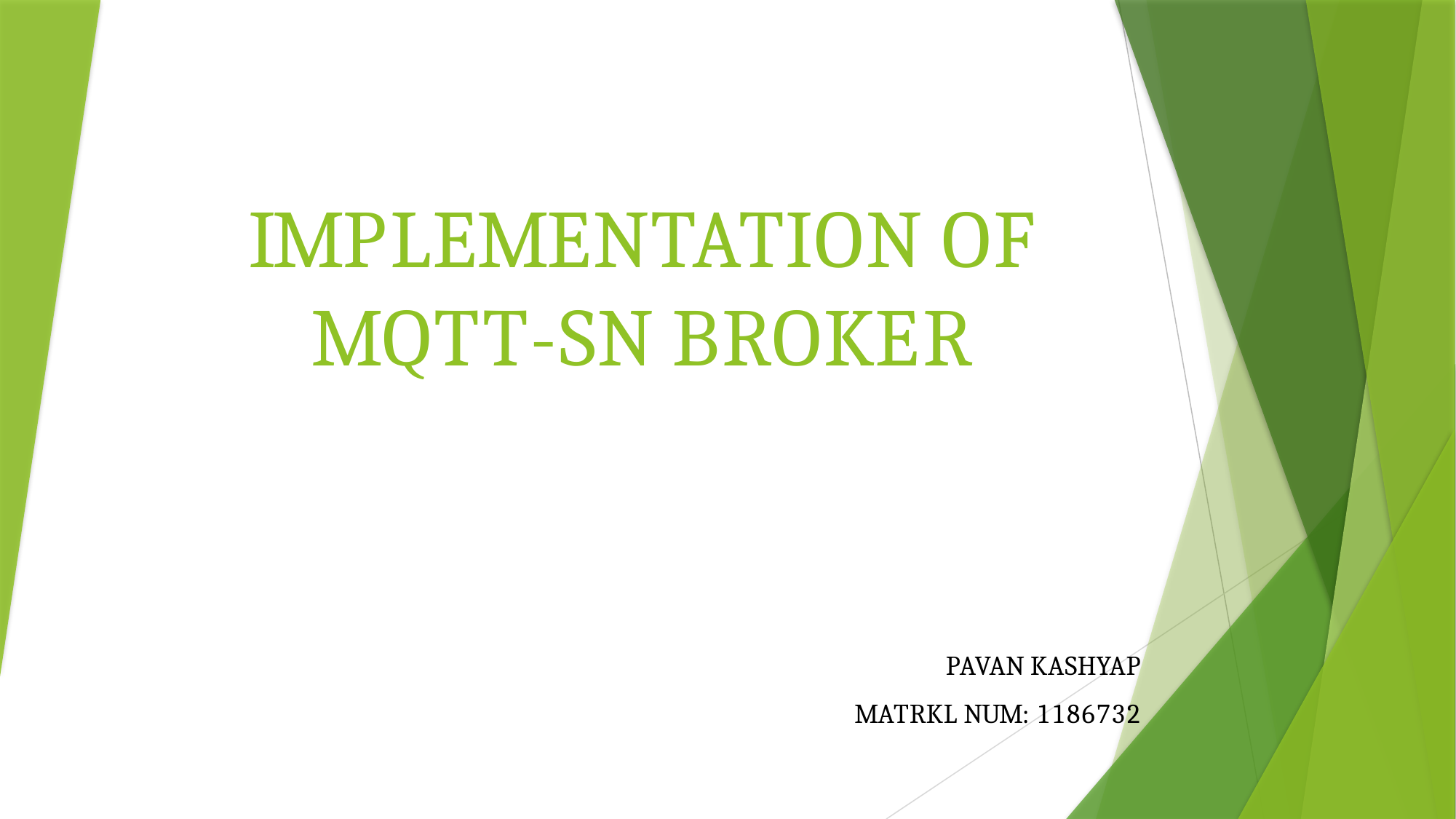

# IMPLEMENTATION OF MQTT-SN BROKER
PAVAN KASHYAP
MATRKL NUM: 1186732